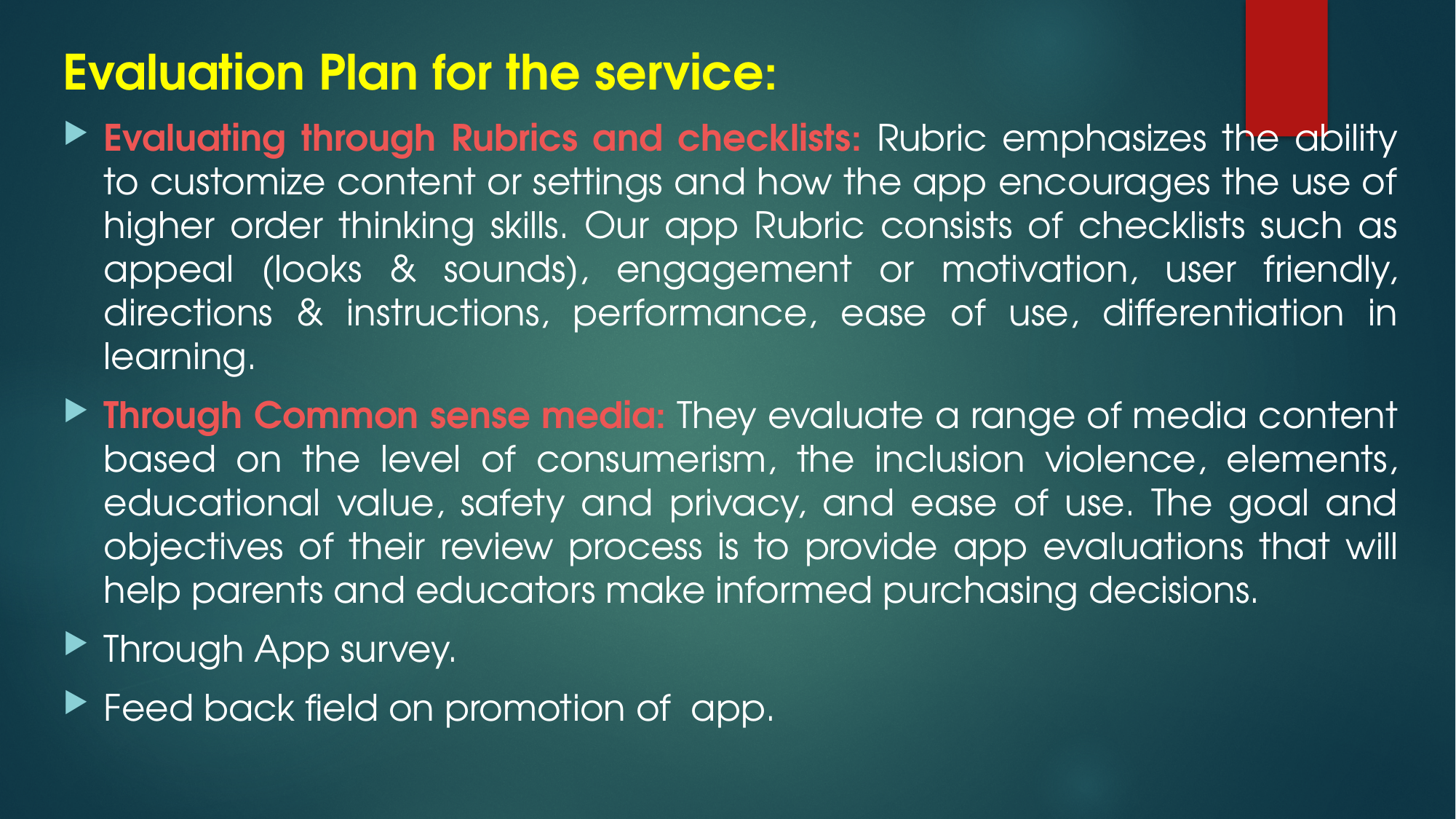

Evaluation Plan for the service:
Evaluating through Rubrics and checklists: Rubric emphasizes the ability to customize content or settings and how the app encourages the use of higher order thinking skills. Our app Rubric consists of checklists such as appeal (looks & sounds), engagement or motivation, user friendly, directions & instructions, performance, ease of use, differentiation in learning.
Through Common sense media: They evaluate a range of media content based on the level of consumerism, the inclusion violence, elements, educational value, safety and privacy, and ease of use. The goal and objectives of their review process is to provide app evaluations that will help parents and educators make informed purchasing decisions.
Through App survey.
Feed back field on promotion of  app.